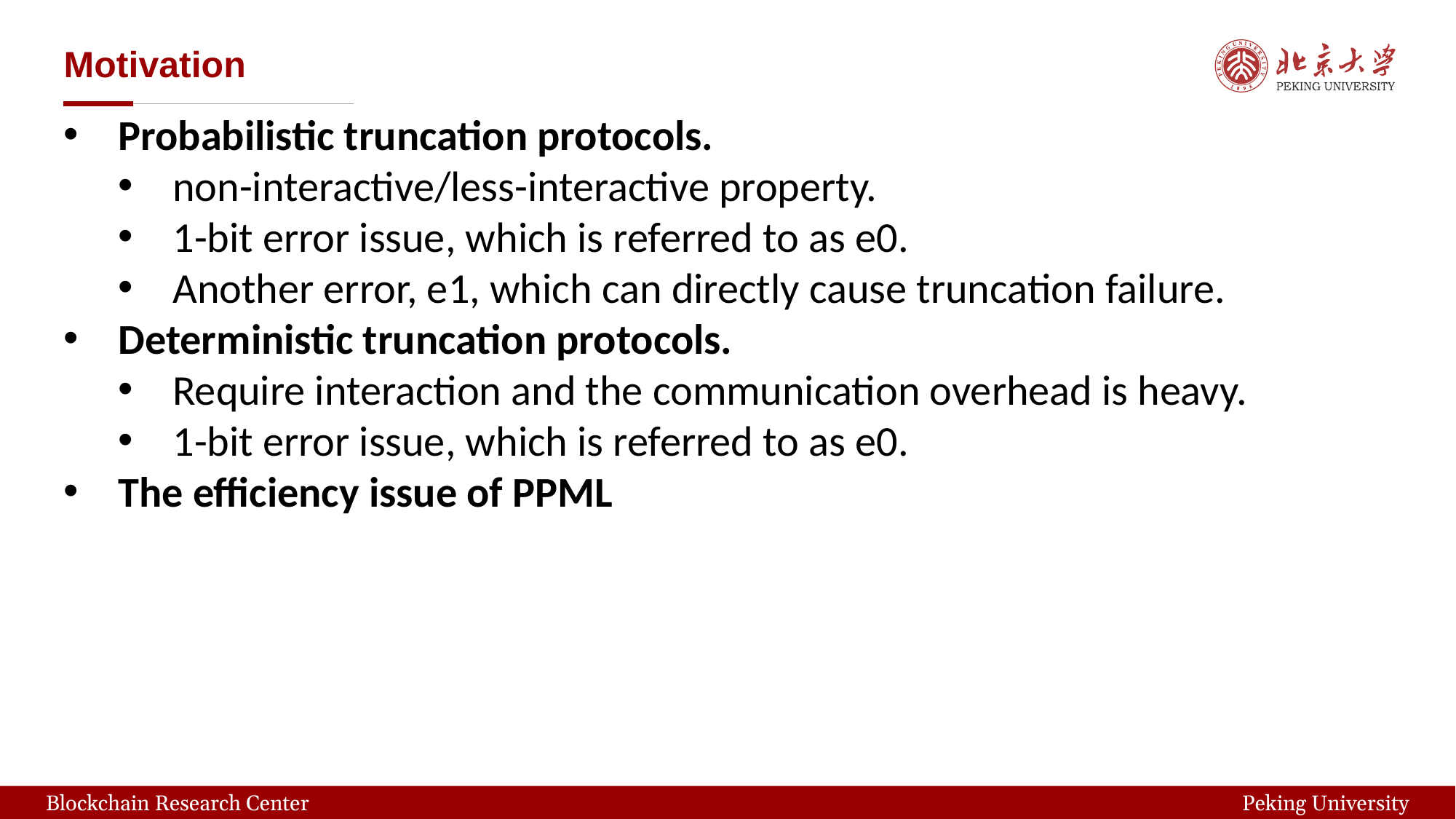

# Motivation
Probabilistic truncation protocols.
non-interactive/less-interactive property.
1-bit error issue, which is referred to as e0.
Another error, e1, which can directly cause truncation failure.
Deterministic truncation protocols.
Require interaction and the communication overhead is heavy.
1-bit error issue, which is referred to as e0.
The efficiency issue of PPML